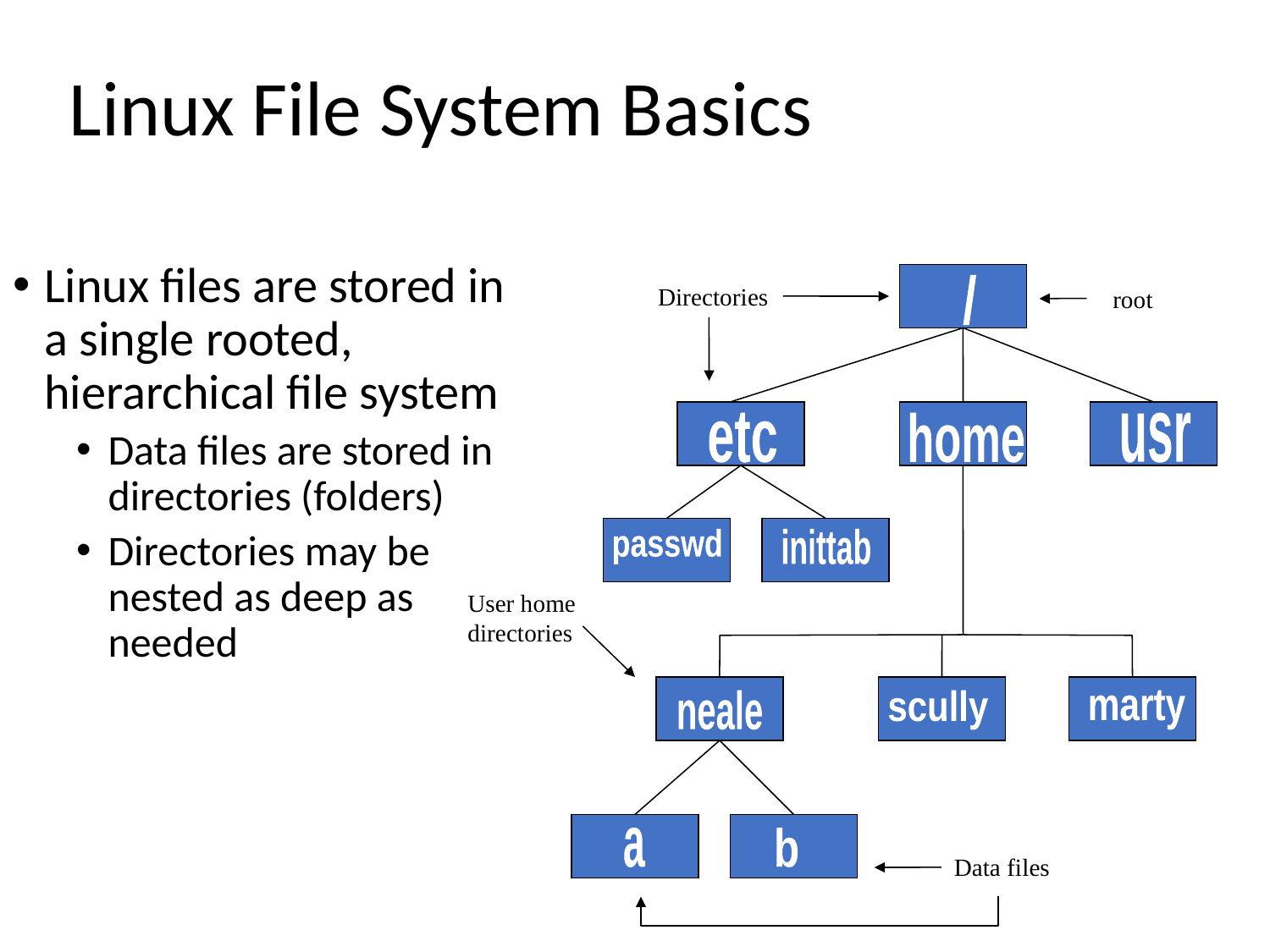

# Linux File System Basics
Linux files are stored in a single rooted, hierarchical file system
Data files are stored in directories (folders)
Directories may be nested as deep as needed

Directories
/

etc
home
usr

passwd
inittab
User home directories

neale
scully
marty

a
b
Data files

root